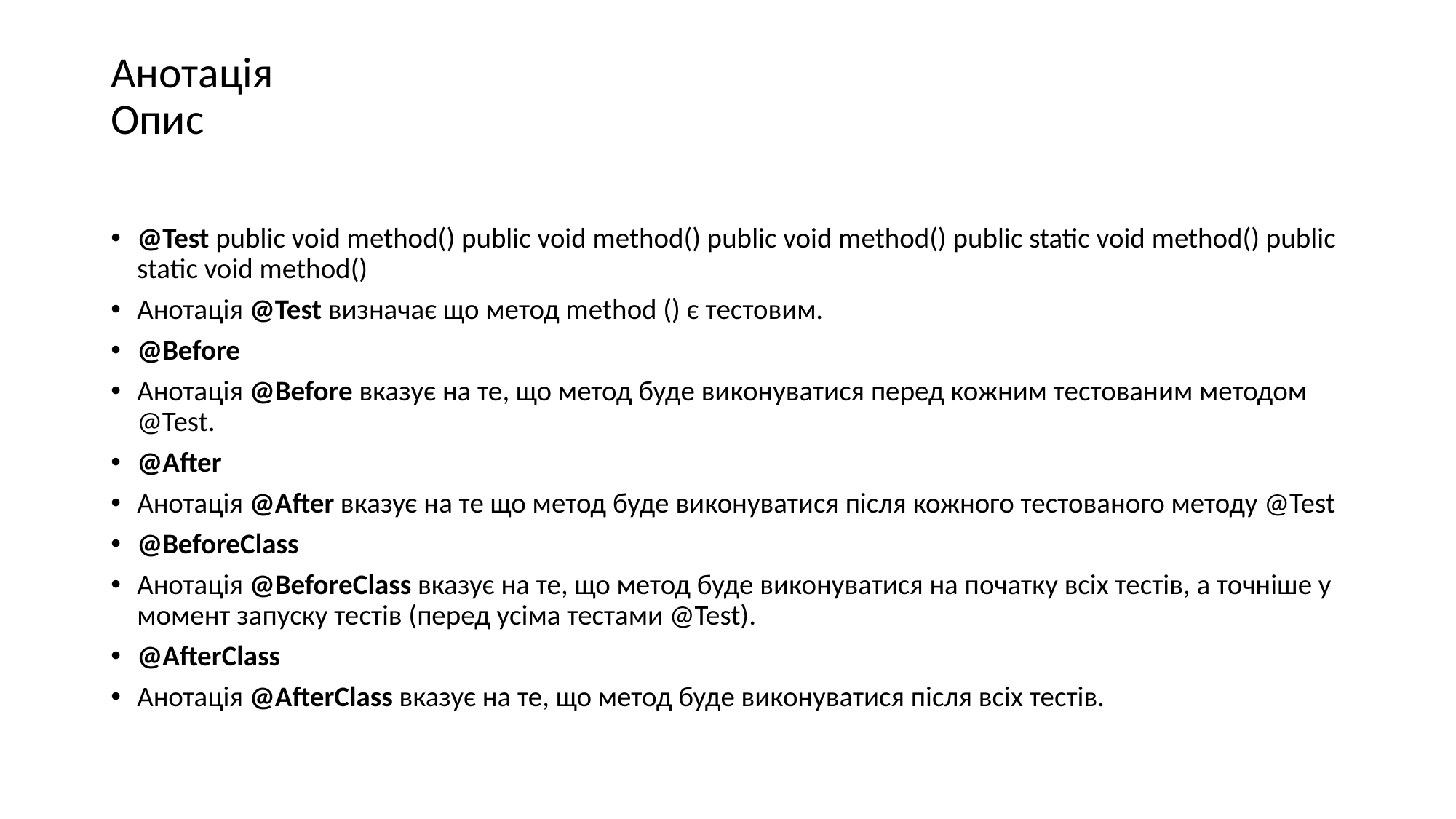

# Анотація Опис
@Test public void method() public void method() public void method() public static void method() public static void method()
Анотація @Test визначає що метод method () є тестовим.
@Before
Анотація @Before вказує на те, що метод буде виконуватися перед кожним тестованим методом @Test.
@After
Анотація @After вказує на те що метод буде виконуватися після кожного тестованого методу @Test
@BeforeClass
Анотація @BeforeClass вказує на те, що метод буде виконуватися на початку всіх тестів, а точніше у момент запуску тестів (перед усіма тестами @Test).
@AfterClass
Анотація @AfterClass вказує на те, що метод буде виконуватися після всіх тестів.